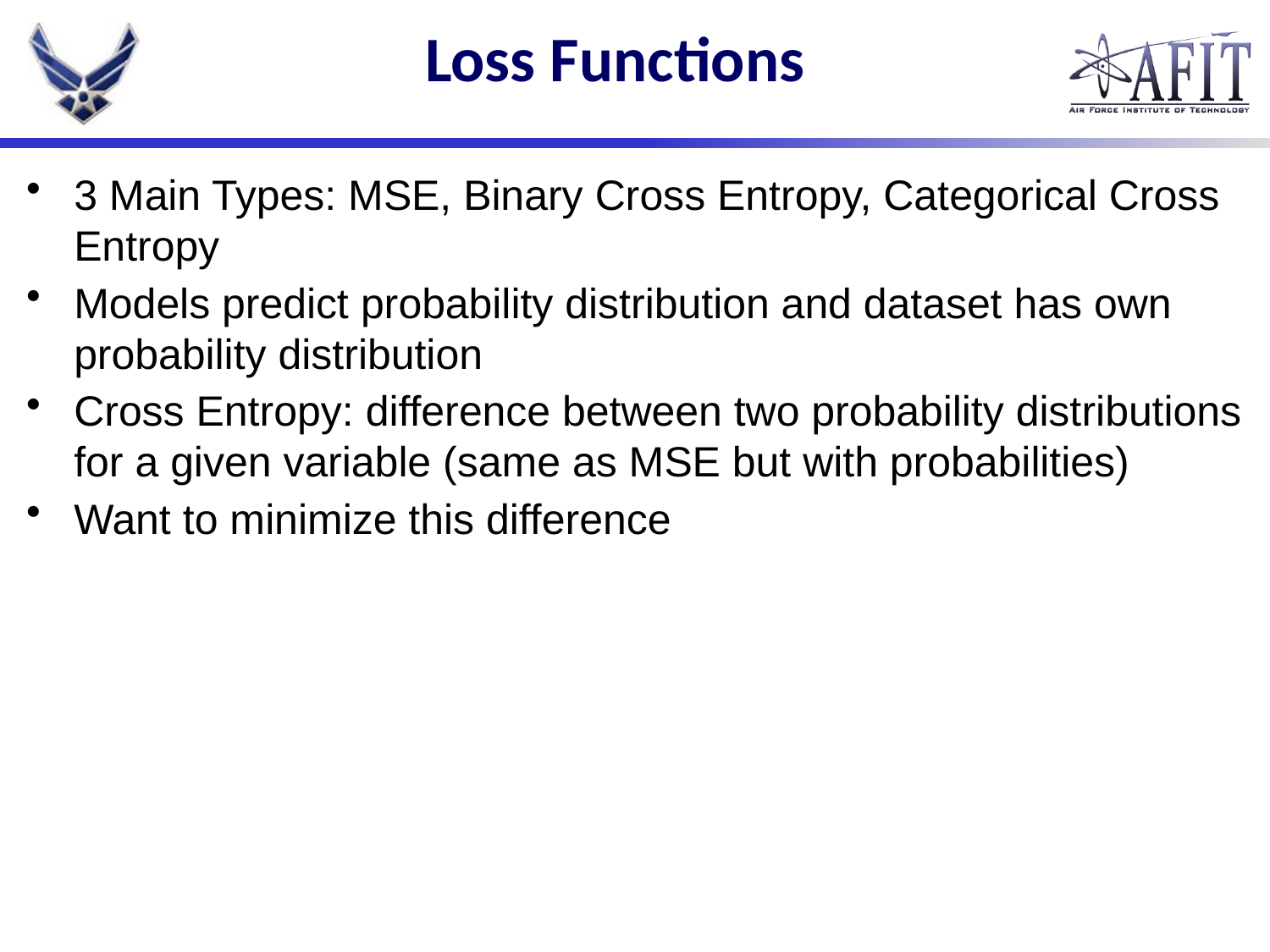

# Loss Functions
3 Main Types: MSE, Binary Cross Entropy, Categorical Cross Entropy
Models predict probability distribution and dataset has own probability distribution
Cross Entropy: difference between two probability distributions for a given variable (same as MSE but with probabilities)
Want to minimize this difference